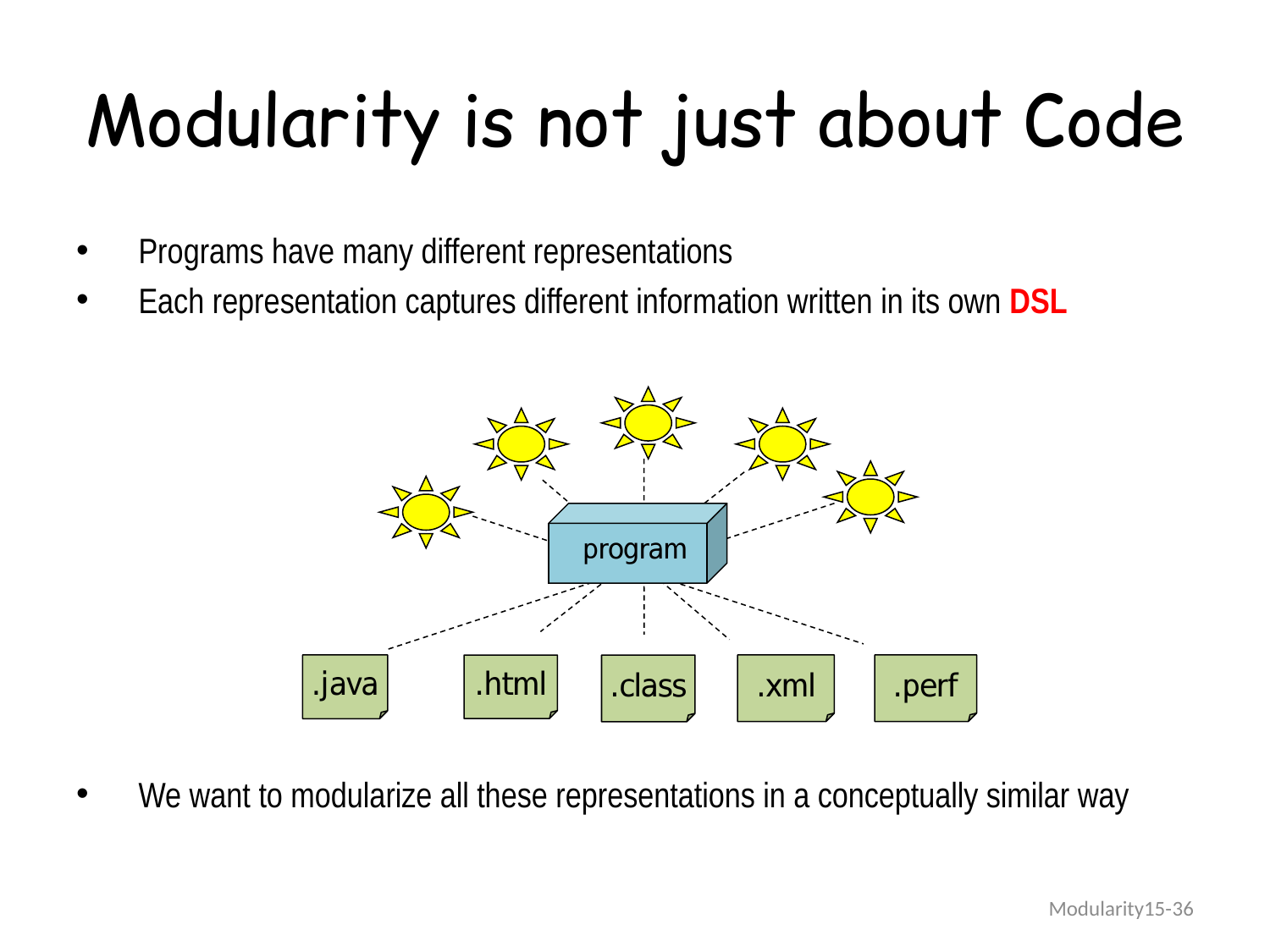

# Modularity is not just about Code
Programs have many different representations
Each representation captures different information written in its own DSL

We want to modularize all these representations in a conceptually similar way

.class

.html

.xml

.java

.perf

program
Modularity15-36